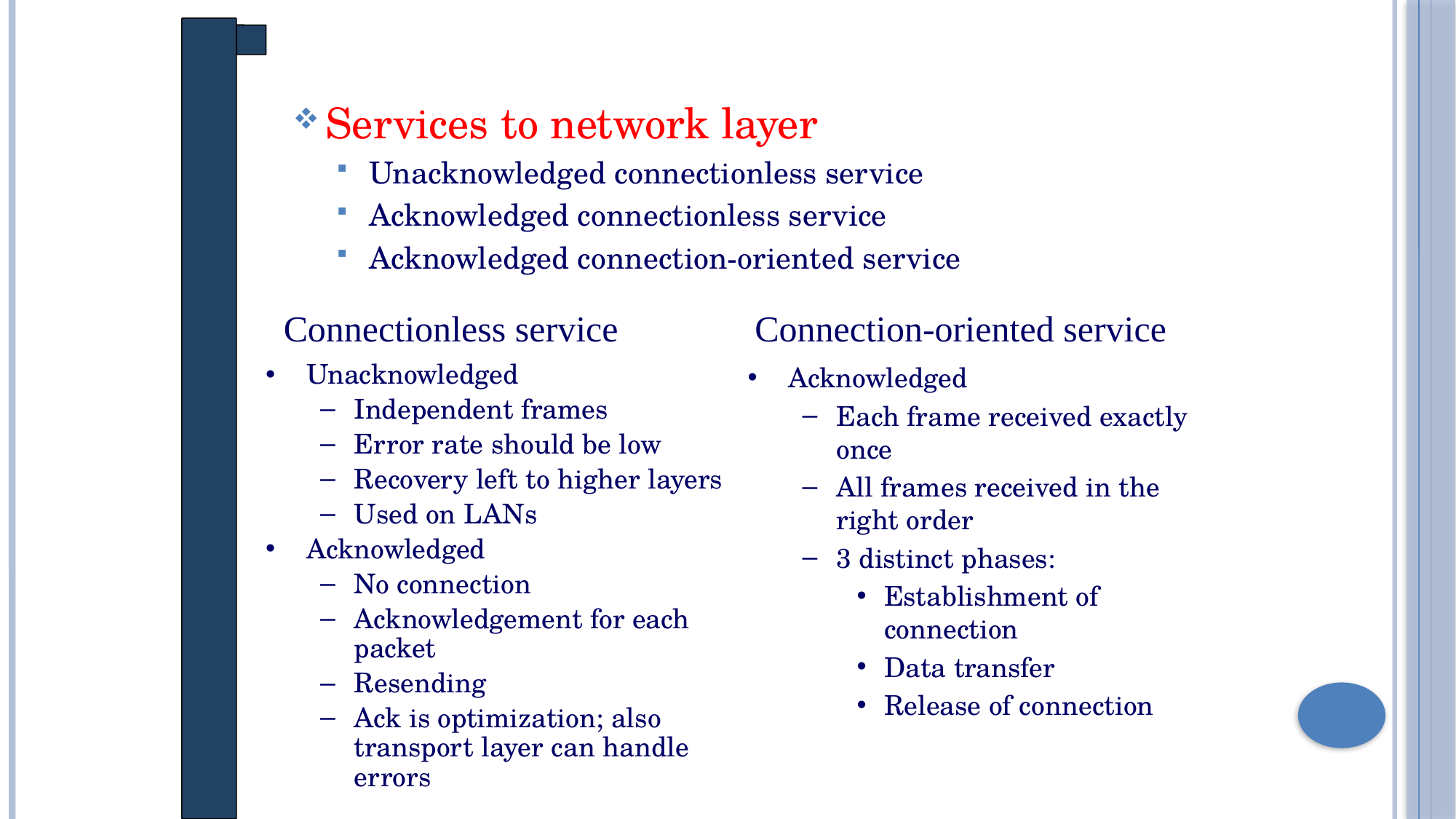

Services to network layer
Unacknowledged connectionless service
Acknowledged connectionless service
Acknowledged connection-oriented service

Connectionless service               Connection-oriented service
Unacknowledged
Independent frames
Error rate should be low
Recovery left to higher layers
Used on LANs
Acknowledged
No connection
Acknowledgement for each packet
Resending
Ack is optimization; also transport layer can handle errors
Acknowledged
Each frame received exactly once
All frames received in the right order
3 distinct phases:
Establishment of connection
Data transfer
Release of connection